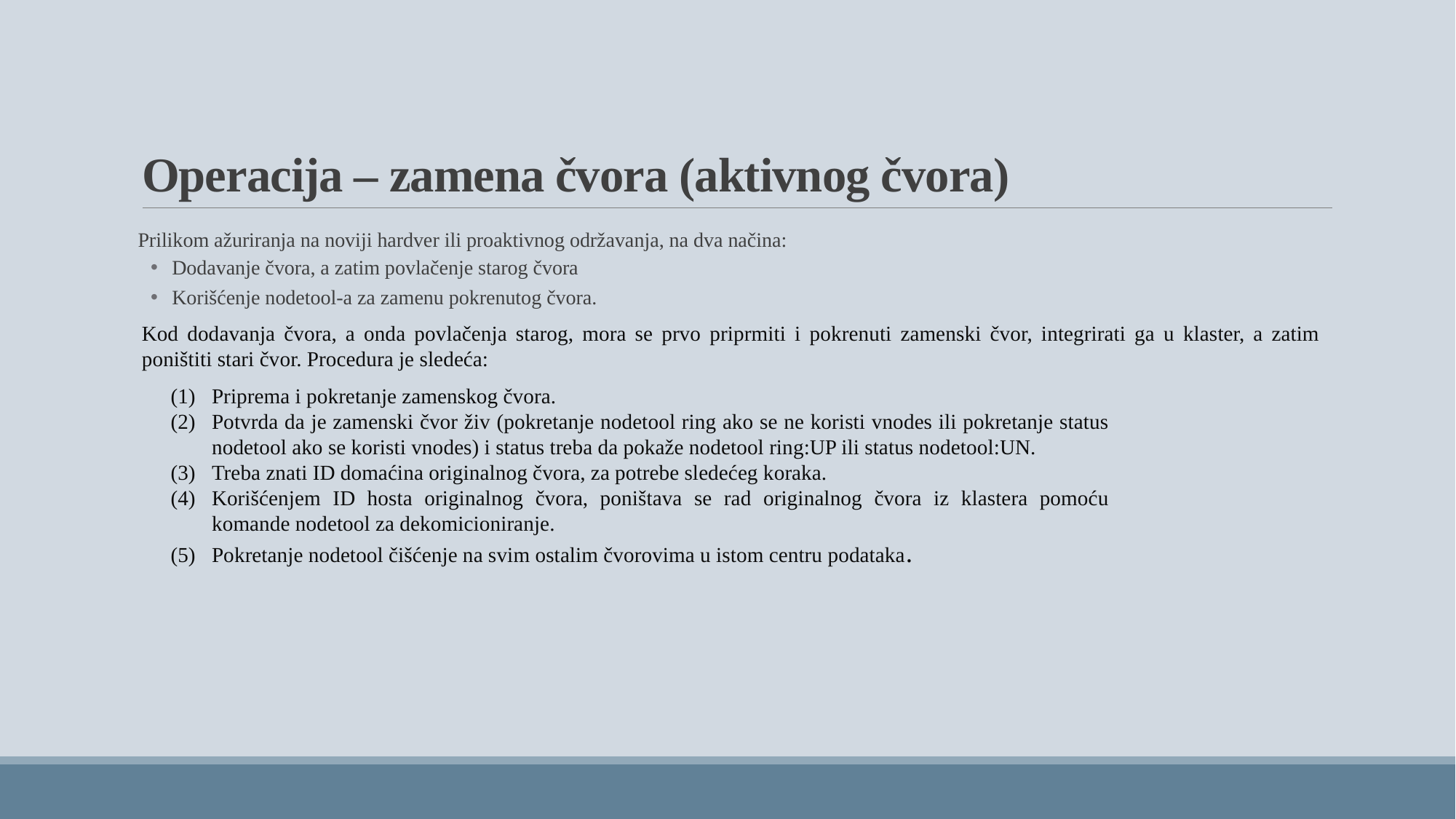

# Operacija – zamena čvora (aktivnog čvora)
Prilikom ažuriranja na noviji hardver ili proaktivnog održavanja, na dva načina:
Dodavanje čvora, a zatim povlačenje starog čvora
Korišćenje nodetool-a za zamenu pokrenutog čvora.

Kod dodavanja čvora, a onda povlačenja starog, mora se prvo priprmiti i pokrenuti zamenski čvor, integrirati ga u klaster, a zatim poništiti stari čvor. Procedura je sledeća:
Priprema i pokretanje zamenskog čvora.
Potvrda da je zamenski čvor živ (pokretanje nodetool ring ako se ne koristi vnodes ili pokretanje status nodetool ako se koristi vnodes) i status treba da pokaže nodetool ring:UP ili status nodetool:UN.
Treba znati ID domaćina originalnog čvora, za potrebe sledećeg koraka.
Korišćenjem ID hosta originalnog čvora, poništava se rad originalnog čvora iz klastera pomoću komande nodetool za dekomicioniranje.
Pokretanje nodetool čišćenje na svim ostalim čvorovima u istom centru podataka.